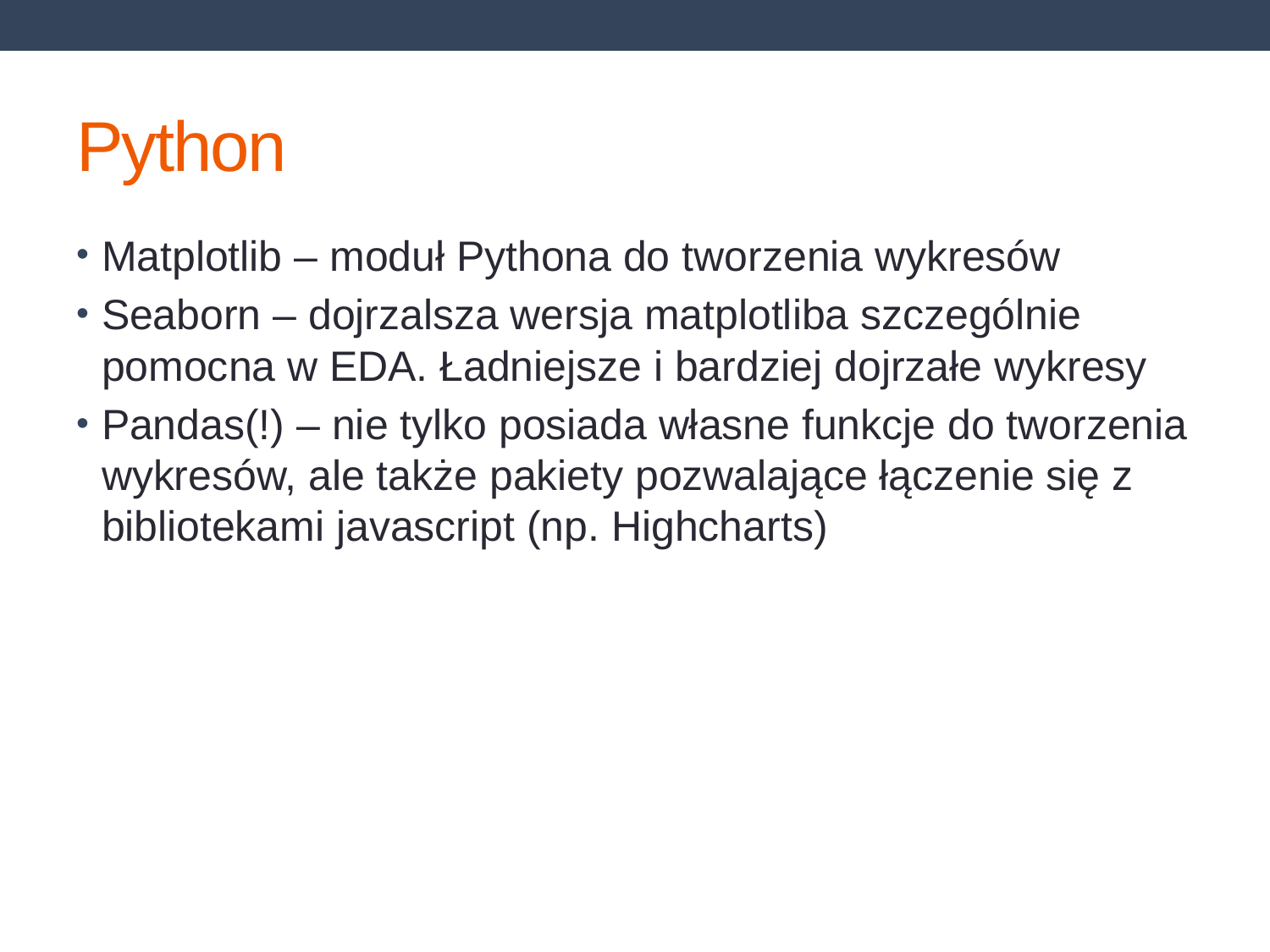

# Python
Matplotlib – moduł Pythona do tworzenia wykresów
Seaborn – dojrzalsza wersja matplotliba szczególnie pomocna w EDA. Ładniejsze i bardziej dojrzałe wykresy
Pandas(!) – nie tylko posiada własne funkcje do tworzenia wykresów, ale także pakiety pozwalające łączenie się z bibliotekami javascript (np. Highcharts)